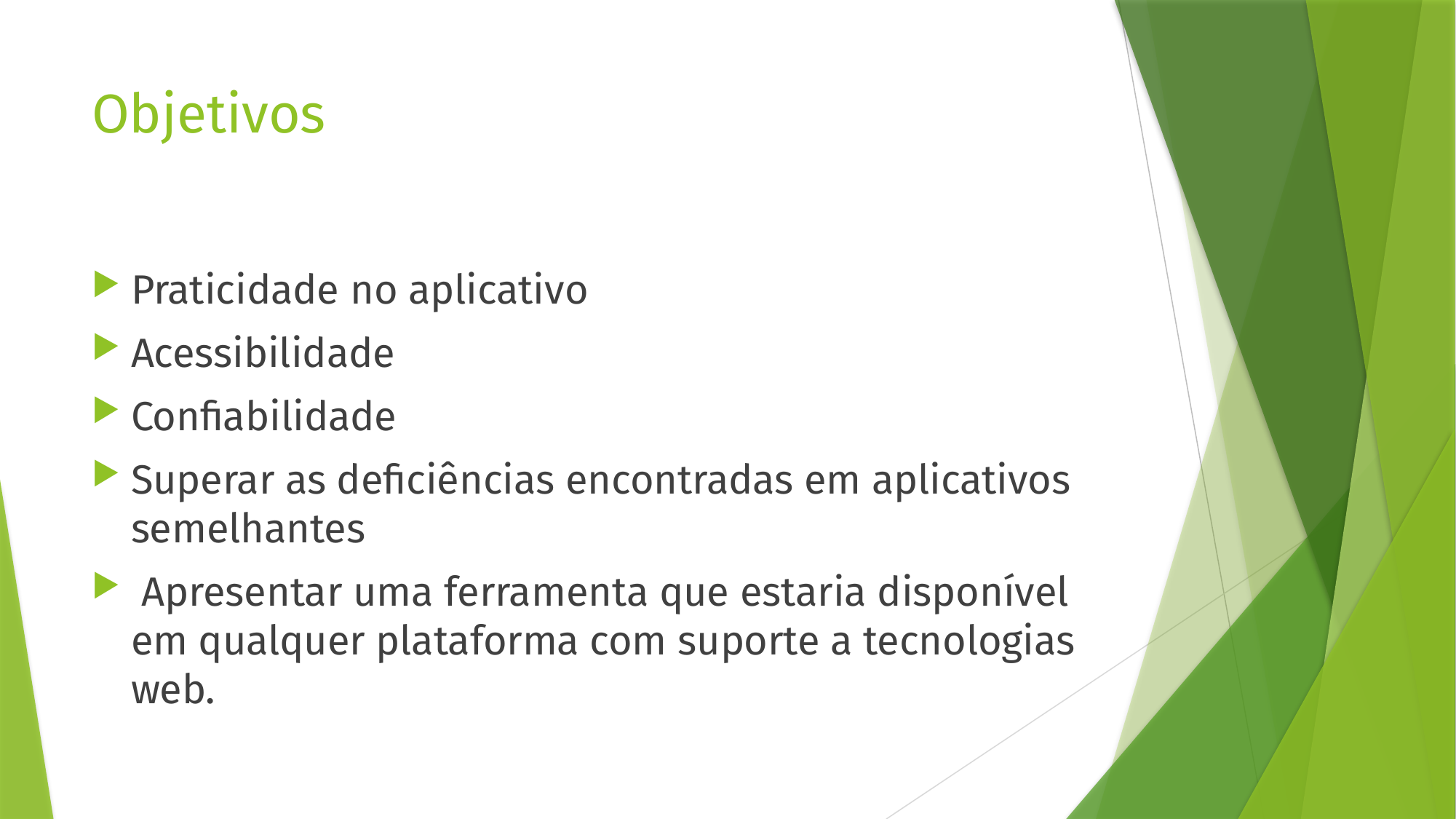

# Objetivos
Praticidade no aplicativo
Acessibilidade
Confiabilidade
Superar as deficiências encontradas em aplicativos semelhantes
 Apresentar uma ferramenta que estaria disponível em qualquer plataforma com suporte a tecnologias web.